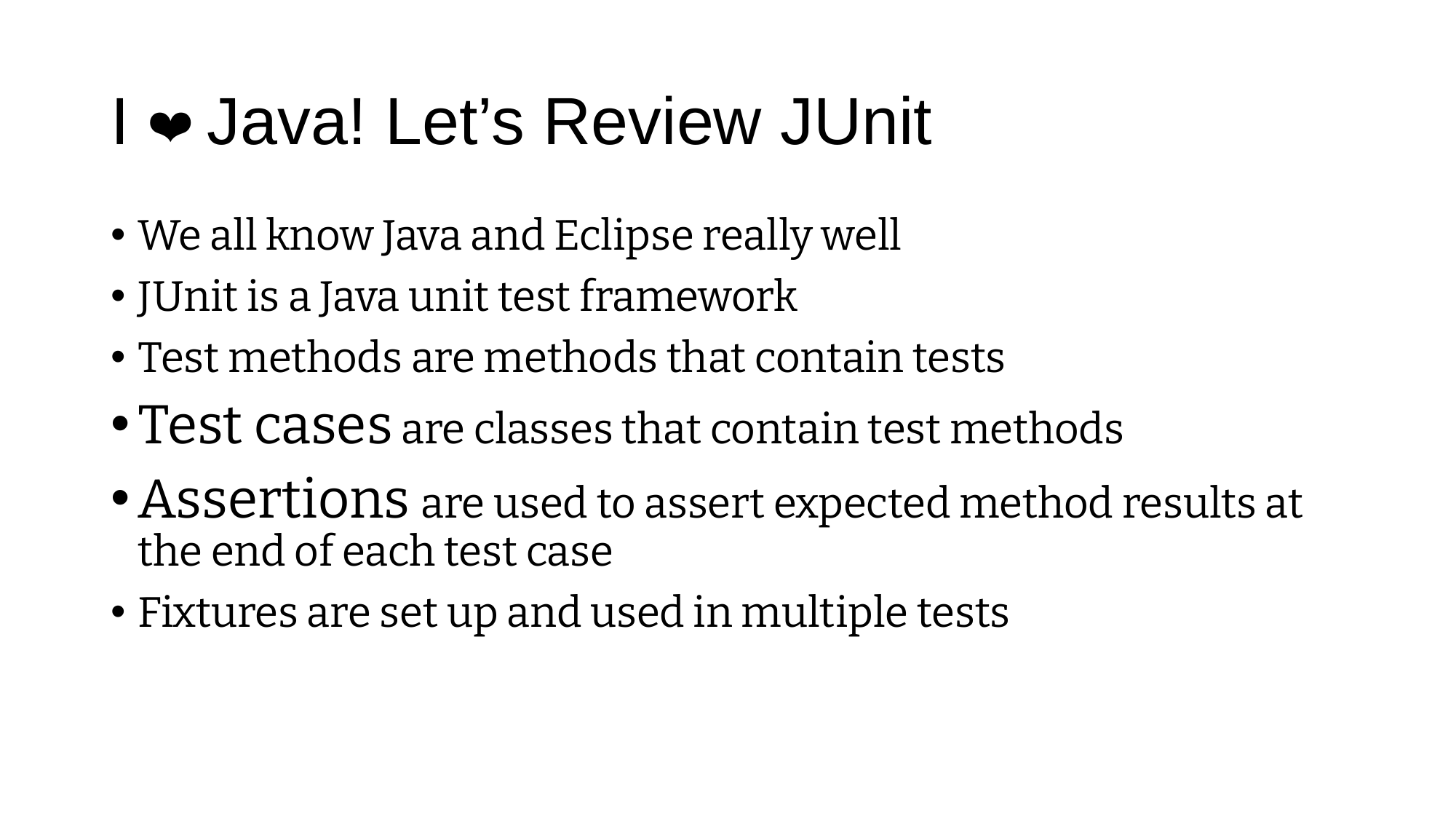

# I ❤ Java! Let’s Review JUnit
We all know Java and Eclipse really well
JUnit is a Java unit test framework
Test methods are methods that contain tests
Test cases are classes that contain test methods
Assertions are used to assert expected method results at the end of each test case
Fixtures are set up and used in multiple tests